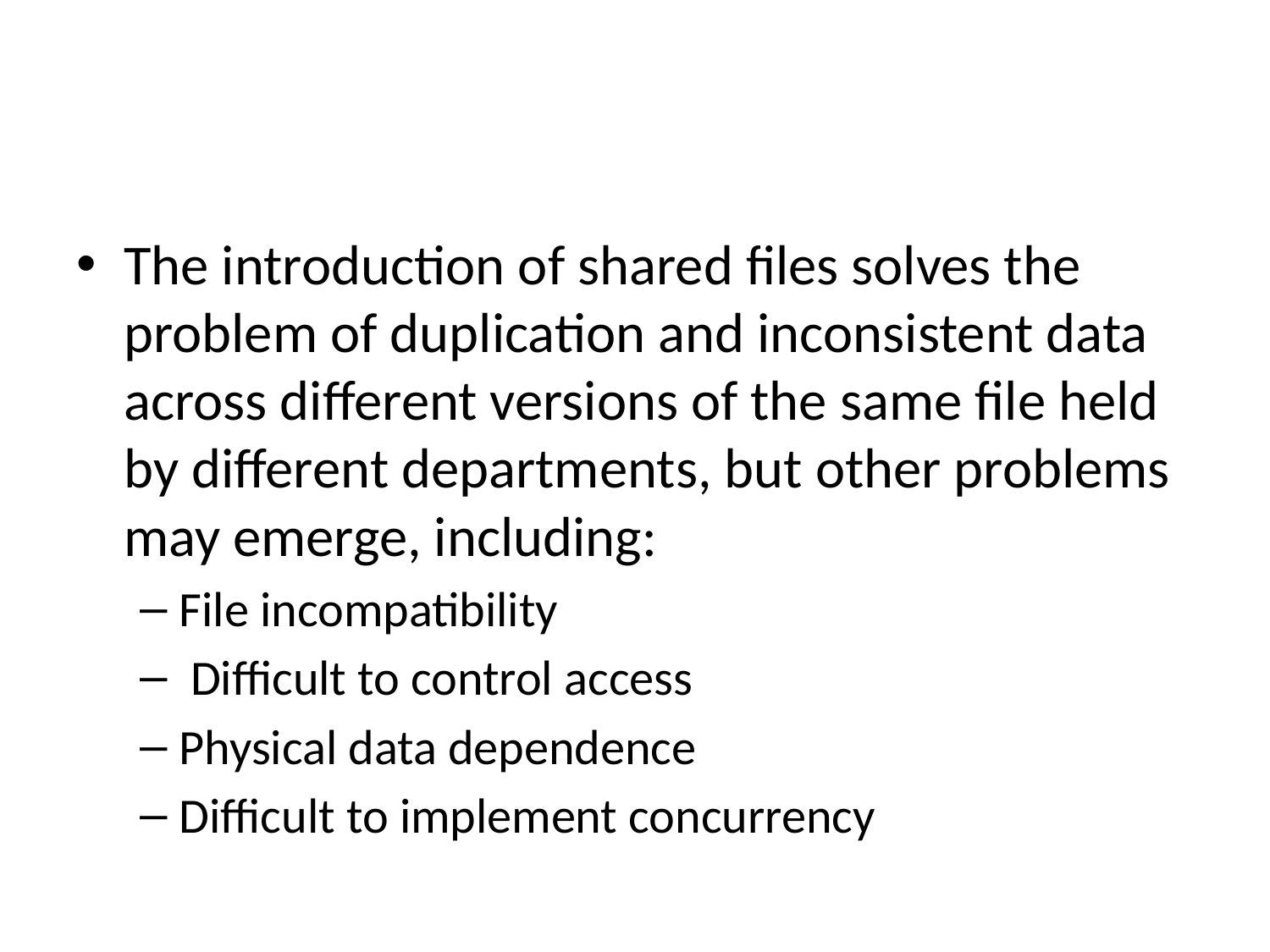

#
The introduction of shared files solves the problem of duplication and inconsistent data across different versions of the same file held by different departments, but other problems may emerge, including:
File incompatibility
 Difficult to control access
Physical data dependence
Difficult to implement concurrency